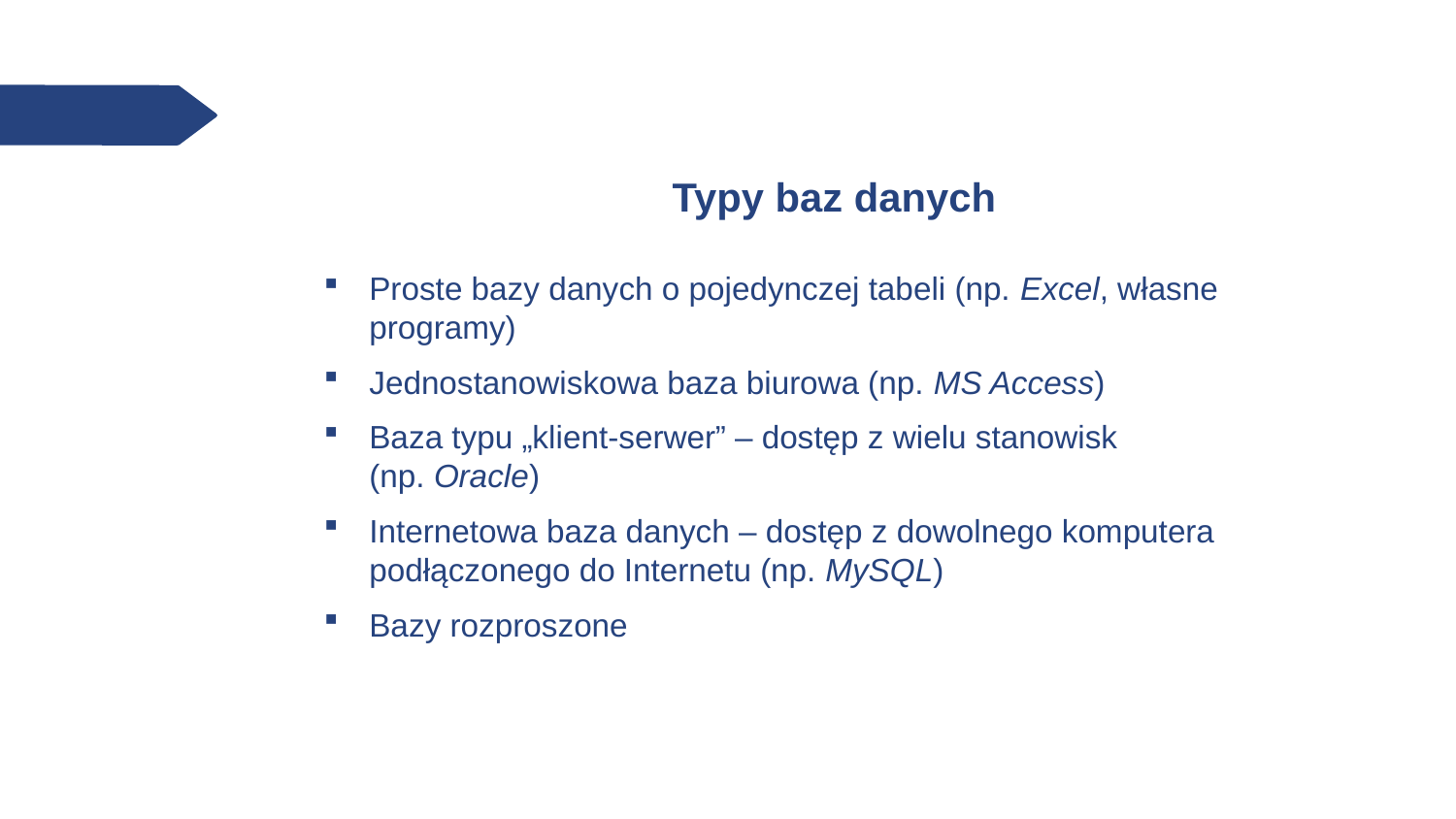

# Typy baz danych
Proste bazy danych o pojedynczej tabeli (np. Excel, własne programy)
Jednostanowiskowa baza biurowa (np. MS Access)
Baza typu „klient-serwer” – dostęp z wielu stanowisk
(np. Oracle)
Internetowa baza danych – dostęp z dowolnego komputera podłączonego do Internetu (np. MySQL)
Bazy rozproszone